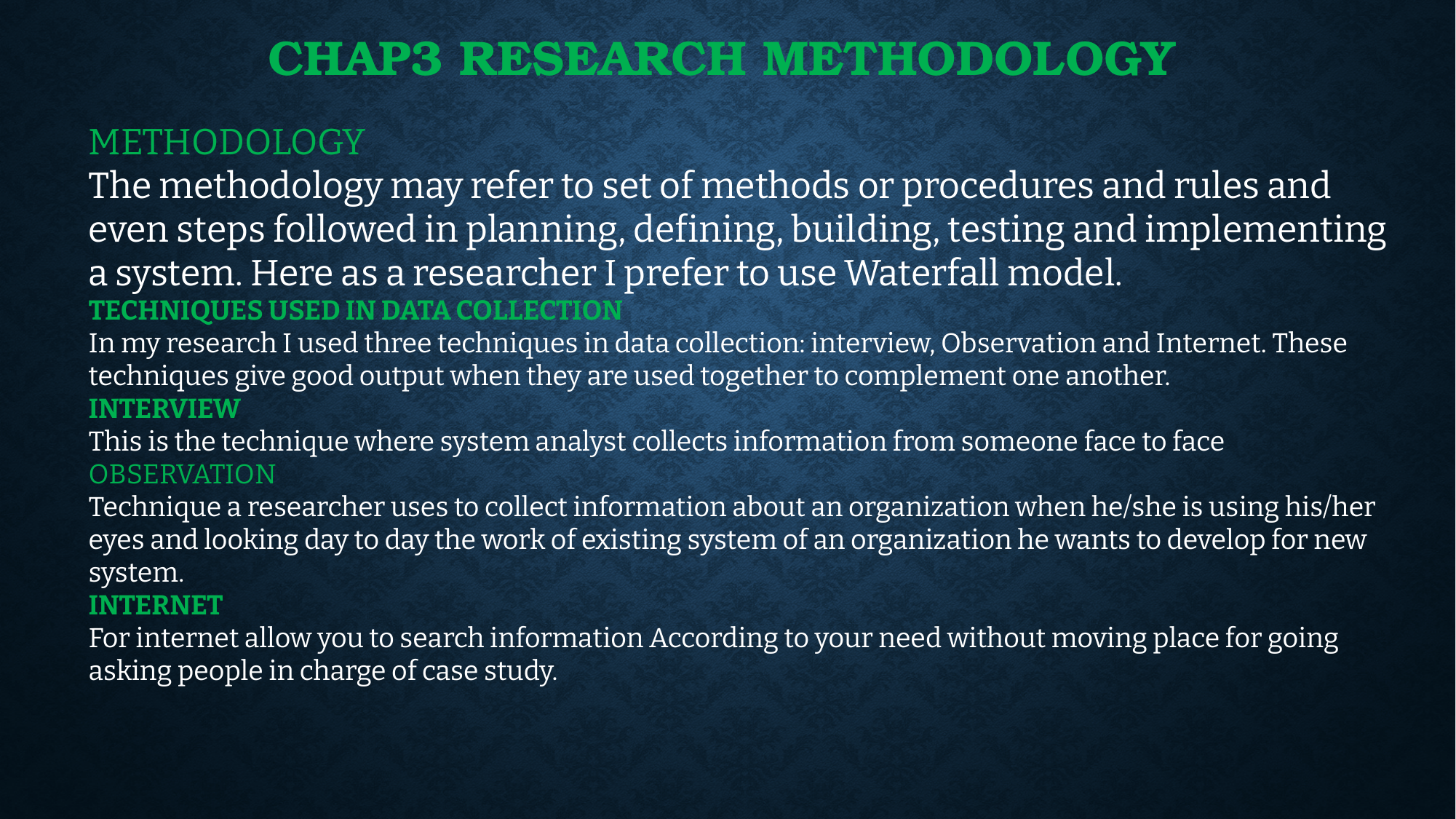

# CHAP3 RESEARCH METHODOLOGY
METHODOLOGY
The methodology may refer to set of methods or procedures and rules and even steps followed in planning, defining, building, testing and implementing a system. Here as a researcher I prefer to use Waterfall model.
TECHNIQUES USED IN DATA COLLECTION
In my research I used three techniques in data collection: interview, Observation and Internet. These techniques give good output when they are used together to complement one another.
INTERVIEW
This is the technique where system analyst collects information from someone face to face
OBSERVATION
Technique a researcher uses to collect information about an organization when he/she is using his/her eyes and looking day to day the work of existing system of an organization he wants to develop for new system.
INTERNET
For internet allow you to search information According to your need without moving place for going asking people in charge of case study.